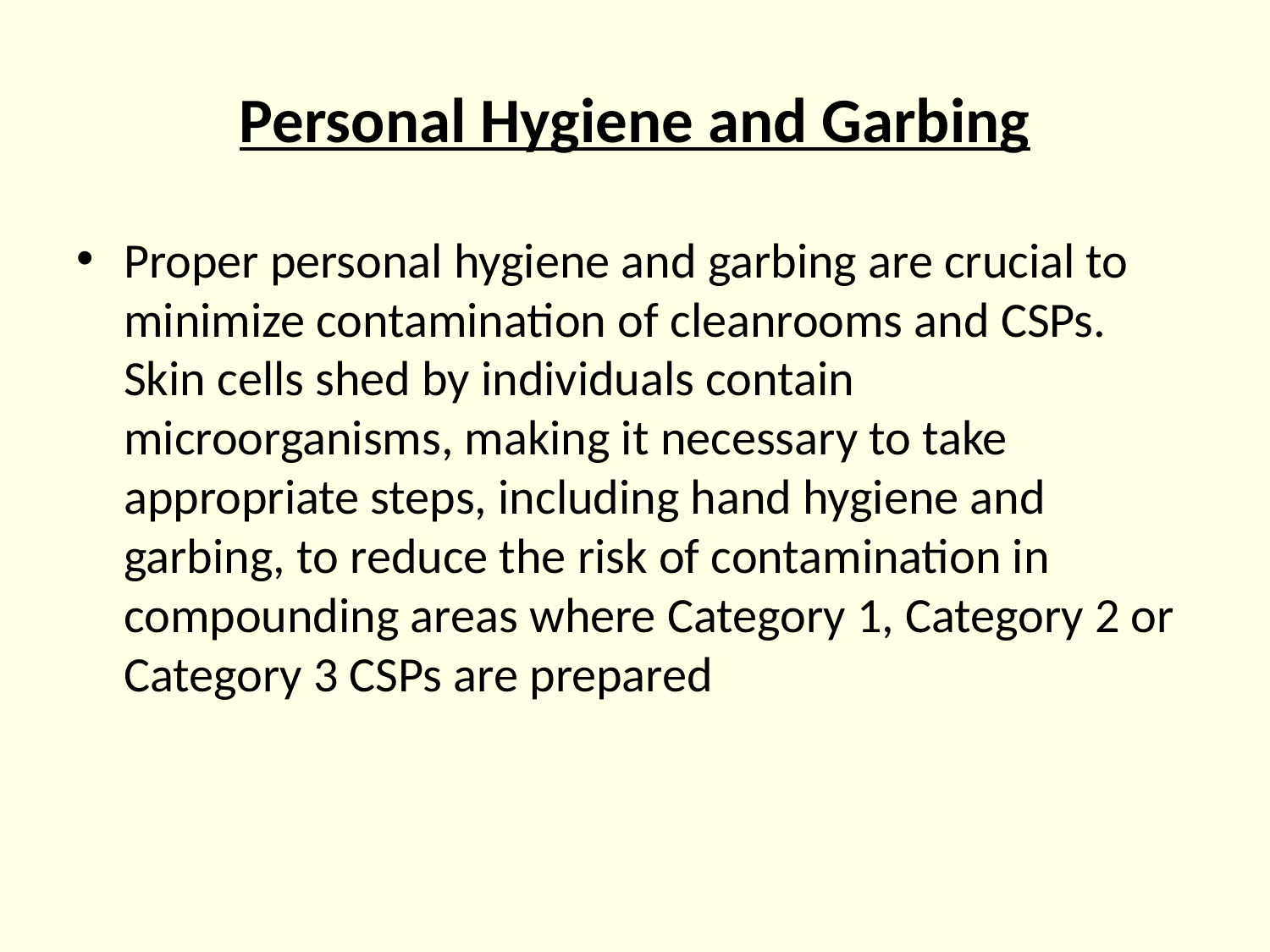

# Personal Hygiene and Garbing
Proper personal hygiene and garbing are crucial to minimize contamination of cleanrooms and CSPs. Skin cells shed by individuals contain microorganisms, making it necessary to take appropriate steps, including hand hygiene and garbing, to reduce the risk of contamination in compounding areas where Category 1, Category 2 or Category 3 CSPs are prepared